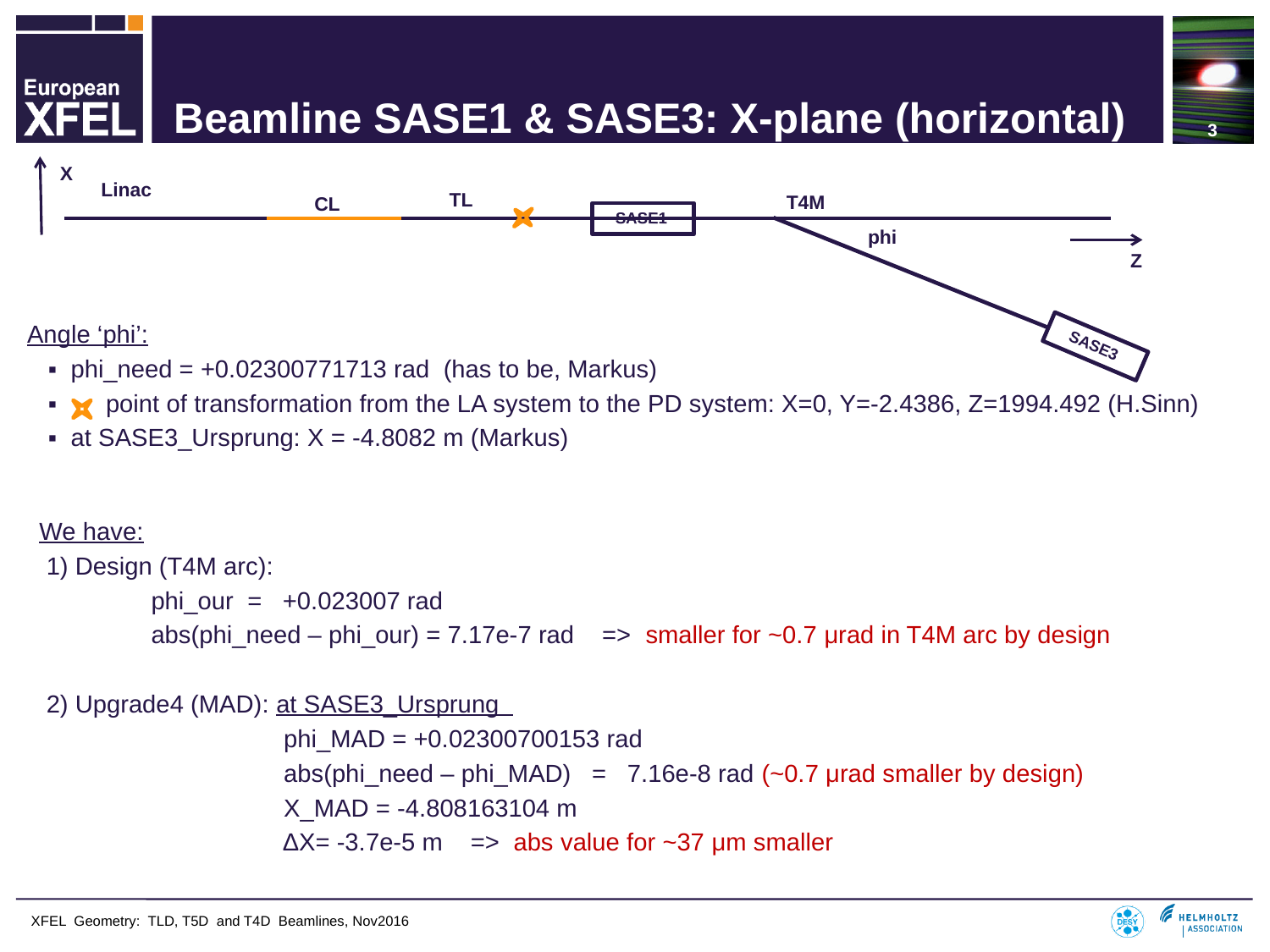

3
# Beamline SASE1 & SASE3: X-plane (horizontal)
X
Linac
CL

Z
TL
SASE1

phi
SASE3

T4M
Angle ‘phi’:
   ▪  phi_need = +0.02300771713 rad  (has to be, Markus)
   ▪       point of transformation from the LA system to the PD system: X=0, Y=-2.4386, Z=1994.492 (H.Sinn)
   ▪  at SASE3_Ursprung: X = -4.8082 m (Markus)

We have:
 1) Design (T4M arc):
                phi_our  =   +0.023007 rad
                abs(phi_need – phi_our) = 7.17e-7 rad    =>  smaller for ~0.7 μrad in T4M arc by design

 2) Upgrade4 (MAD): at SASE3_Ursprung
                                   phi_MAD = +0.02300700153 rad
                                   abs(phi_need – phi_MAD)   =   7.16e-8 rad (~0.7 μrad smaller by design)
                                   X_MAD = -4.808163104 m
                                   ∆X= -3.7e-5 m    =>  abs value for ~37 μm smaller
    XFEL  Geometry:  TLD, T5D  and T4D  Beamlines, Nov2016